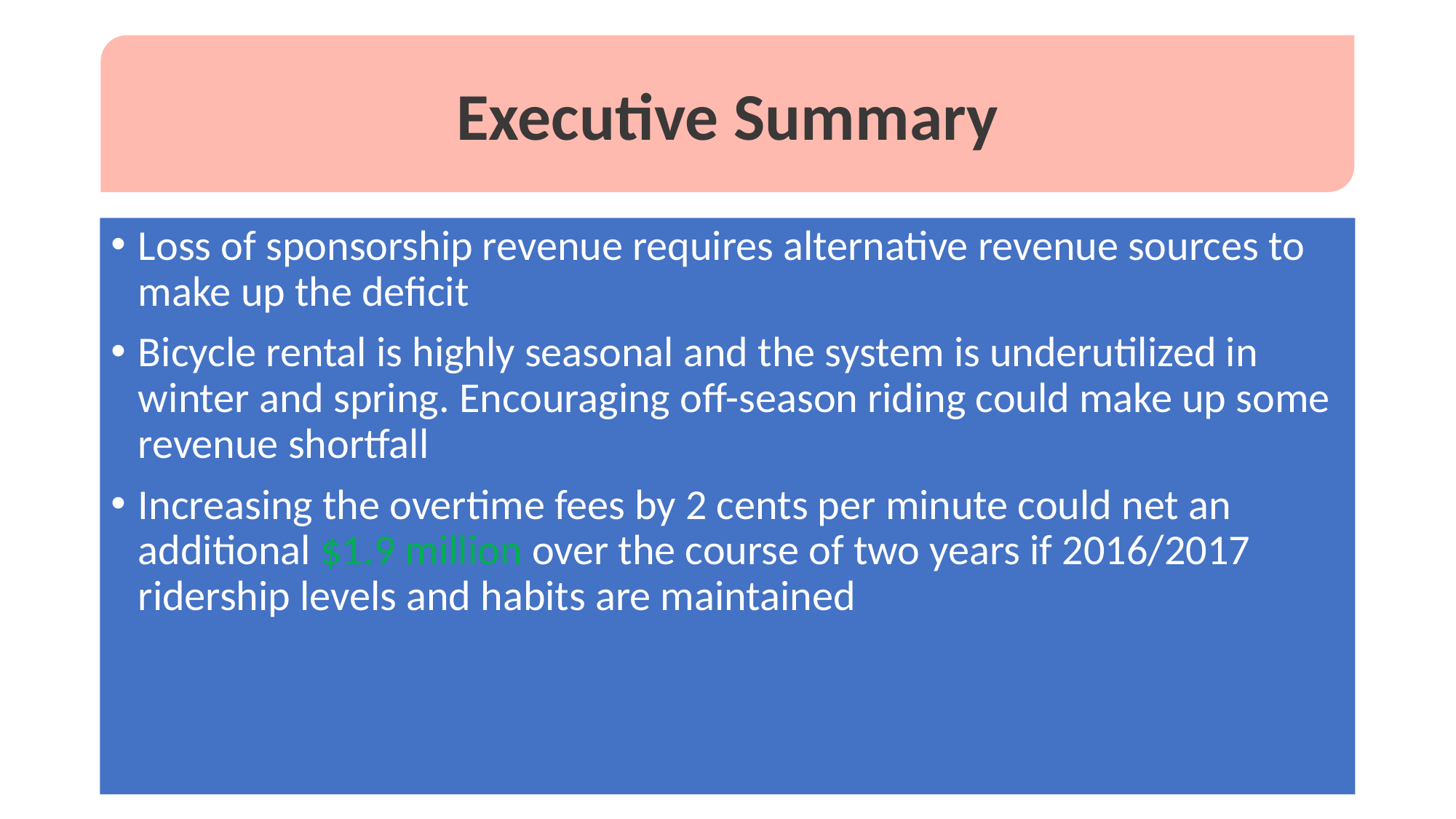

Executive Summary
Loss of sponsorship revenue requires alternative revenue sources to make up the deficit
Bicycle rental is highly seasonal and the system is underutilized in winter and spring. Encouraging off-season riding could make up some revenue shortfall
Increasing the overtime fees by 2 cents per minute could net an additional $1.9 million over the course of two years if 2016/2017 ridership levels and habits are maintained